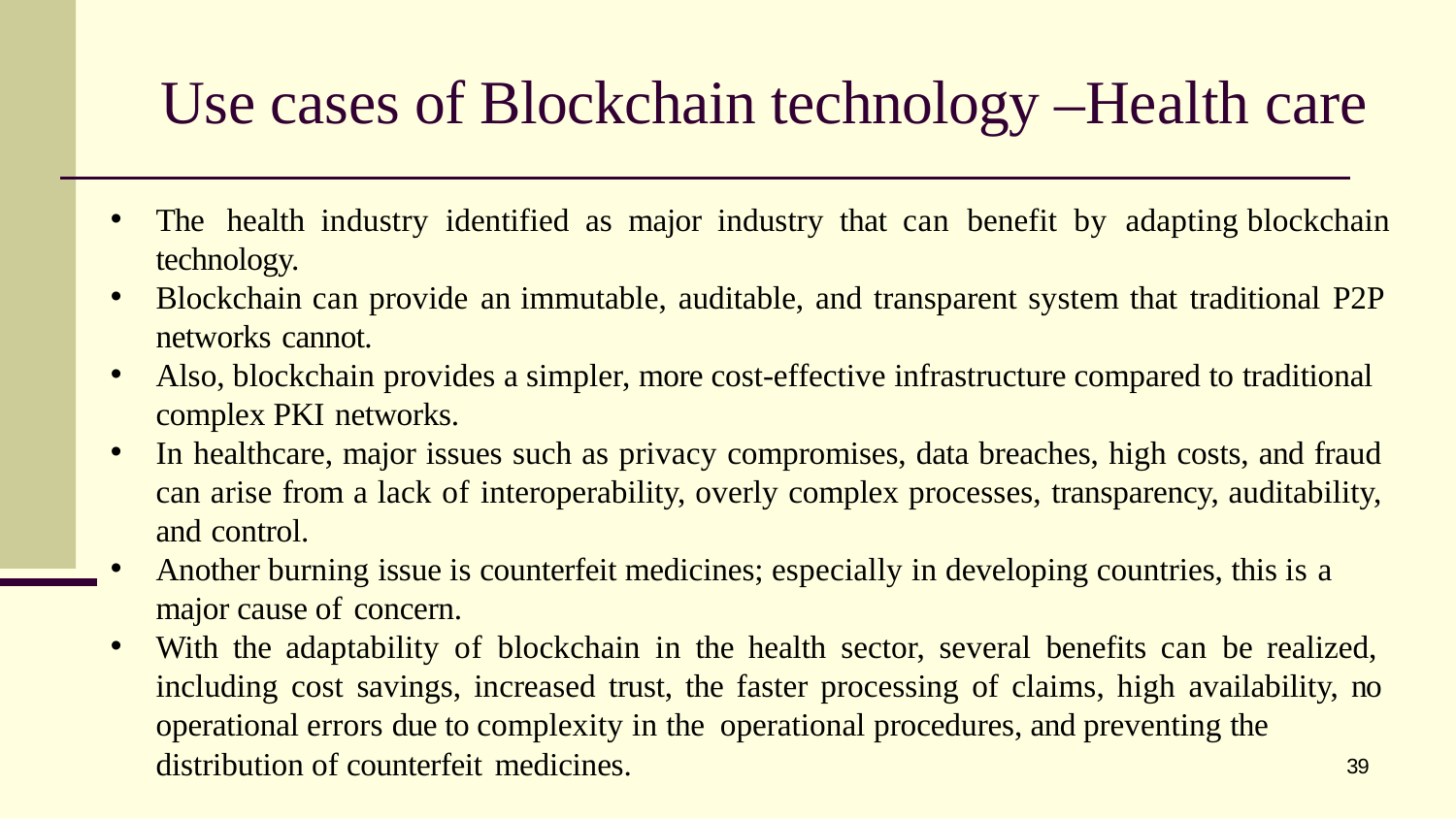

# Use cases of Blockchain technology –Health care
The   health  industry  identified  as  major  industry  that  can  benefit  by  adapting blockchain
technology.
Blockchain can provide an immutable, auditable, and transparent system that traditional P2P
networks cannot.
Also, blockchain provides a simpler, more cost-effective infrastructure compared to traditional
complex PKI networks.
In healthcare, major issues such as privacy compromises, data breaches, high costs, and fraud  can arise from a lack of interoperability, overly complex processes, transparency, auditability,  and control.
Another burning issue is counterfeit medicines; especially in developing countries, this is a
major cause of concern.
With the adaptability of blockchain in the health sector, several benefits can be realized,  including cost savings, increased trust, the faster processing of claims, high availability, no  operational errors due to complexity in the operational procedures, and preventing the
distribution of counterfeit medicines.
39